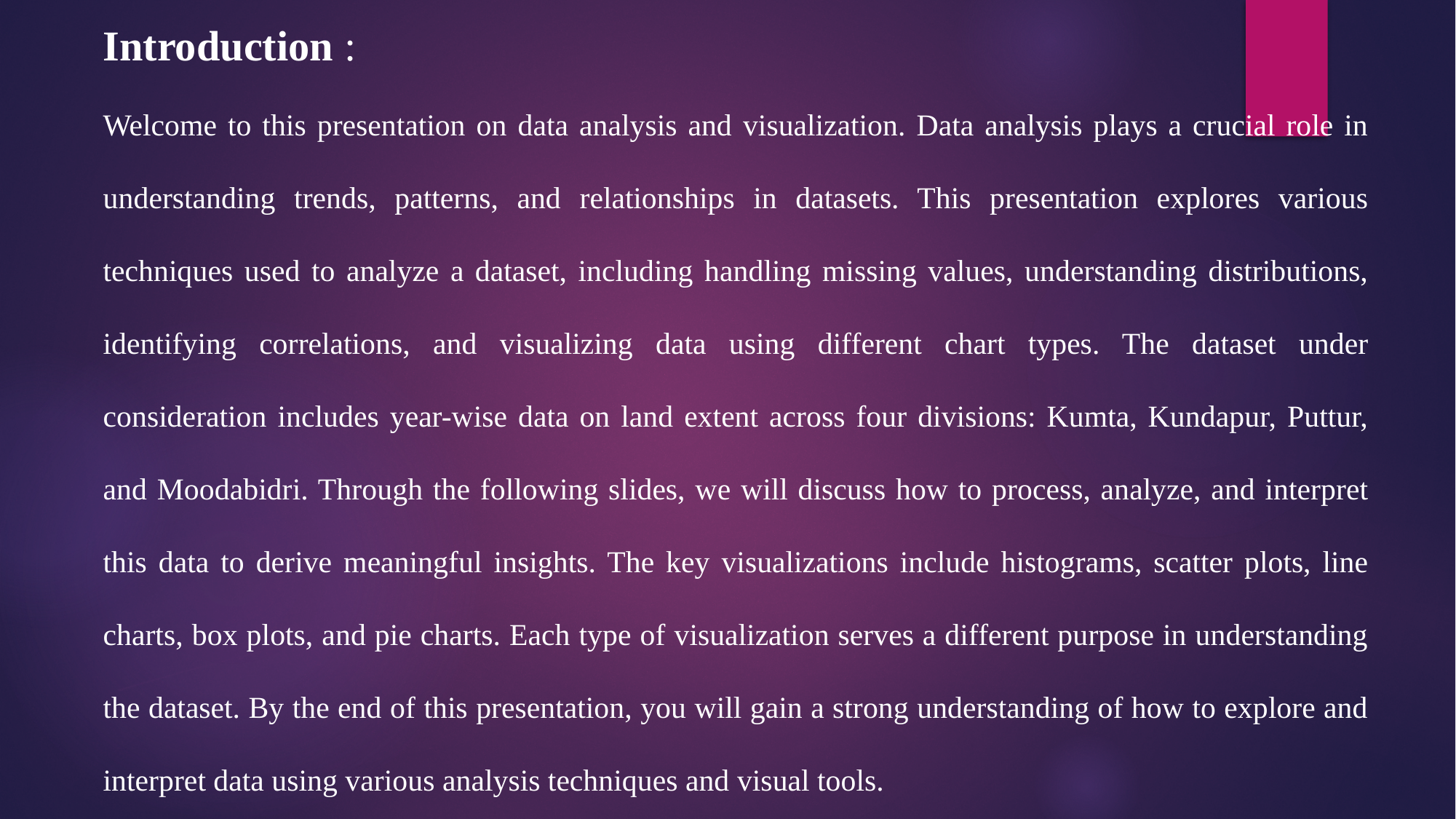

Introduction :
Welcome to this presentation on data analysis and visualization. Data analysis plays a crucial role in understanding trends, patterns, and relationships in datasets. This presentation explores various techniques used to analyze a dataset, including handling missing values, understanding distributions, identifying correlations, and visualizing data using different chart types. The dataset under consideration includes year-wise data on land extent across four divisions: Kumta, Kundapur, Puttur, and Moodabidri. Through the following slides, we will discuss how to process, analyze, and interpret this data to derive meaningful insights. The key visualizations include histograms, scatter plots, line charts, box plots, and pie charts. Each type of visualization serves a different purpose in understanding the dataset. By the end of this presentation, you will gain a strong understanding of how to explore and interpret data using various analysis techniques and visual tools.